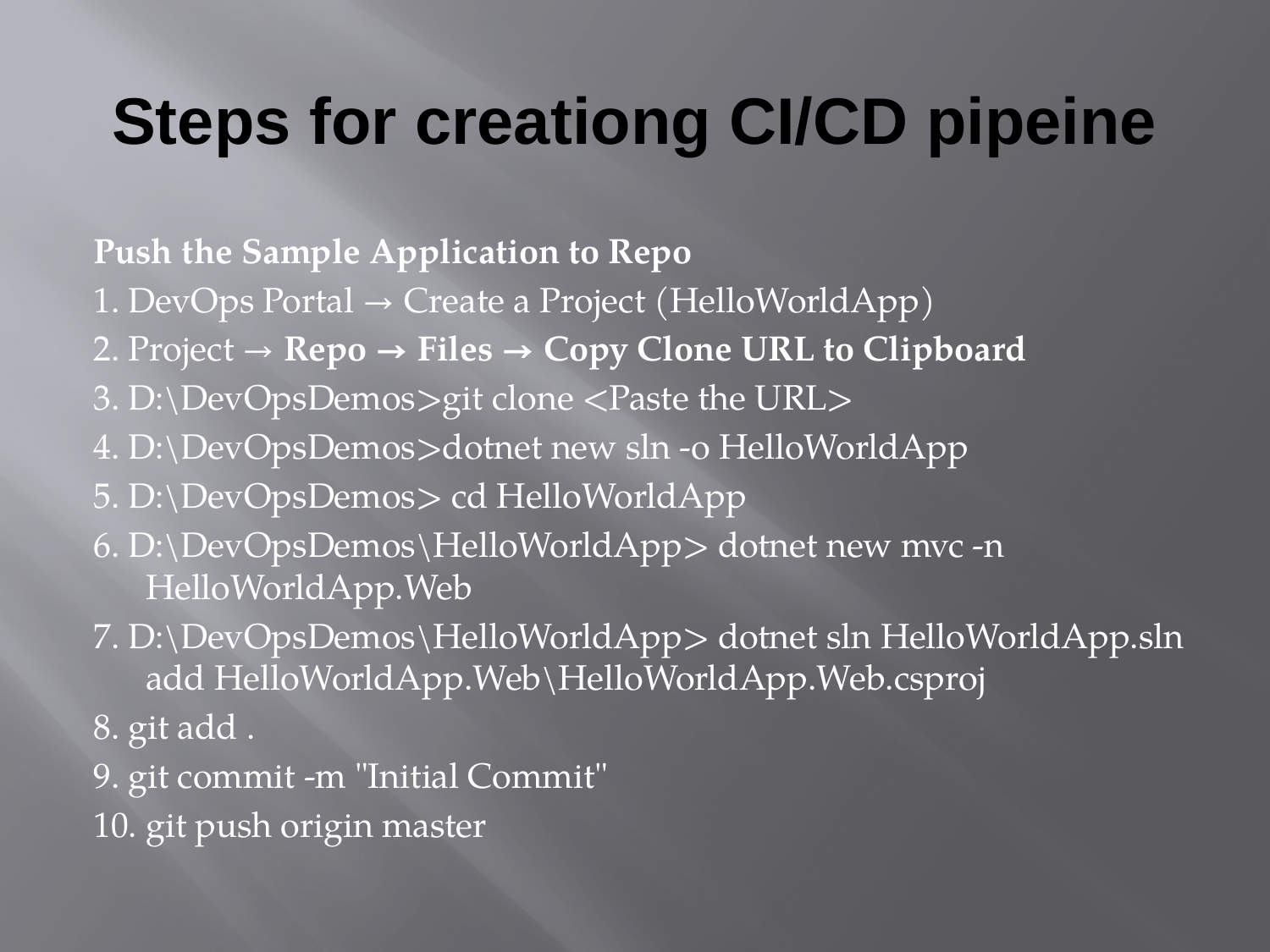

# Steps for creationg CI/CD pipeine
Push the Sample Application to Repo
1. DevOps Portal → Create a Project (HelloWorldApp)
2. Project → Repo → Files → Copy Clone URL to Clipboard
3. D:\DevOpsDemos>git clone <Paste the URL>
4. D:\DevOpsDemos>dotnet new sln -o HelloWorldApp
5. D:\DevOpsDemos> cd HelloWorldApp
6. D:\DevOpsDemos\HelloWorldApp> dotnet new mvc -n HelloWorldApp.Web
7. D:\DevOpsDemos\HelloWorldApp> dotnet sln HelloWorldApp.sln add HelloWorldApp.Web\HelloWorldApp.Web.csproj
8. git add .
9. git commit -m "Initial Commit"
10. git push origin master